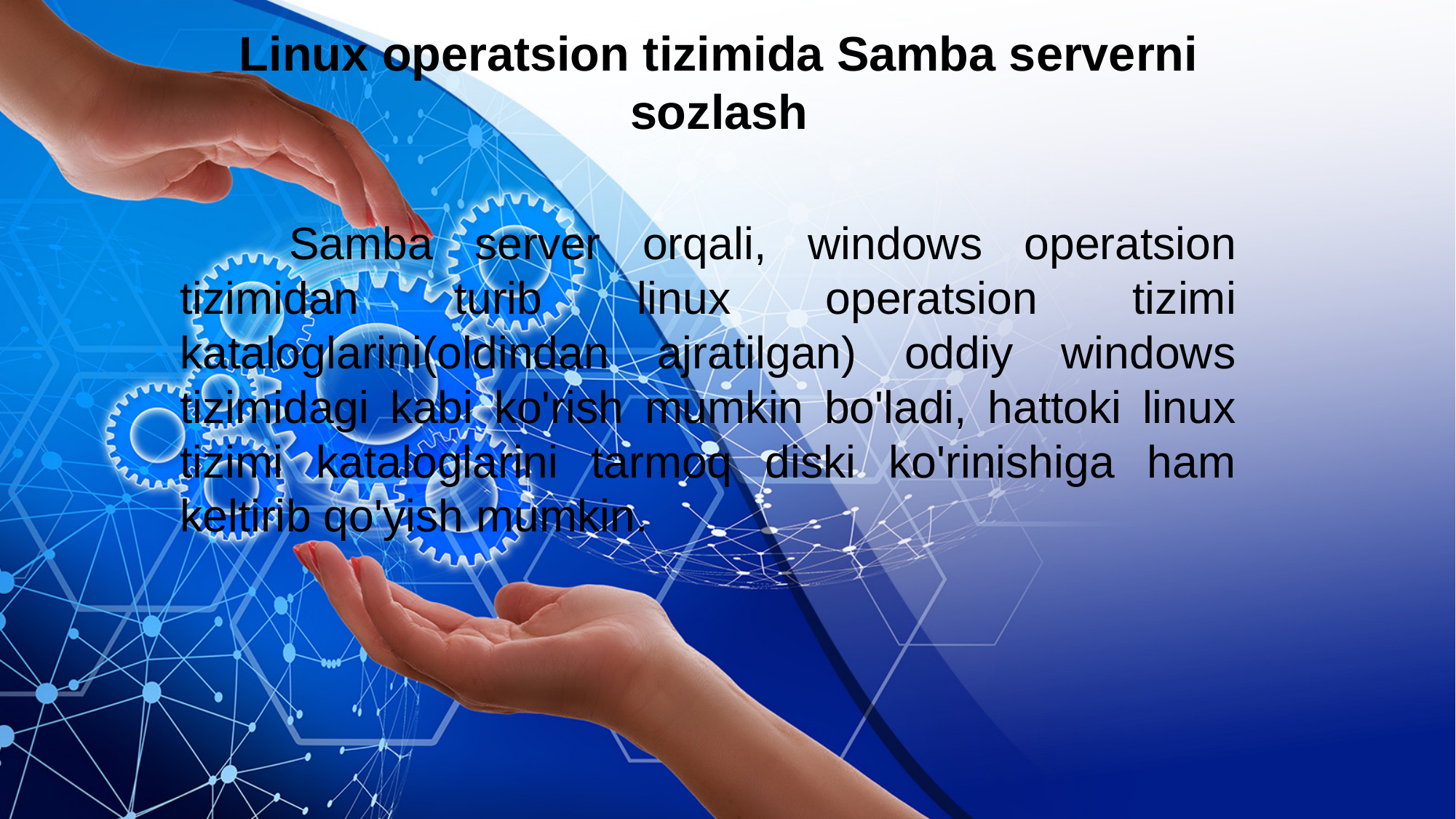

Linux operatsion tizimida Samba serverni sozlash
	Samba server orqali, windows operatsion tizimidan turib linux operatsion tizimi kataloglarini(oldindan ajratilgan) oddiy windows tizimidagi kabi ko'rish mumkin bo'ladi, hattoki linux tizimi kataloglarini tarmoq diski ko'rinishiga ham keltirib qo'yish mumkin.